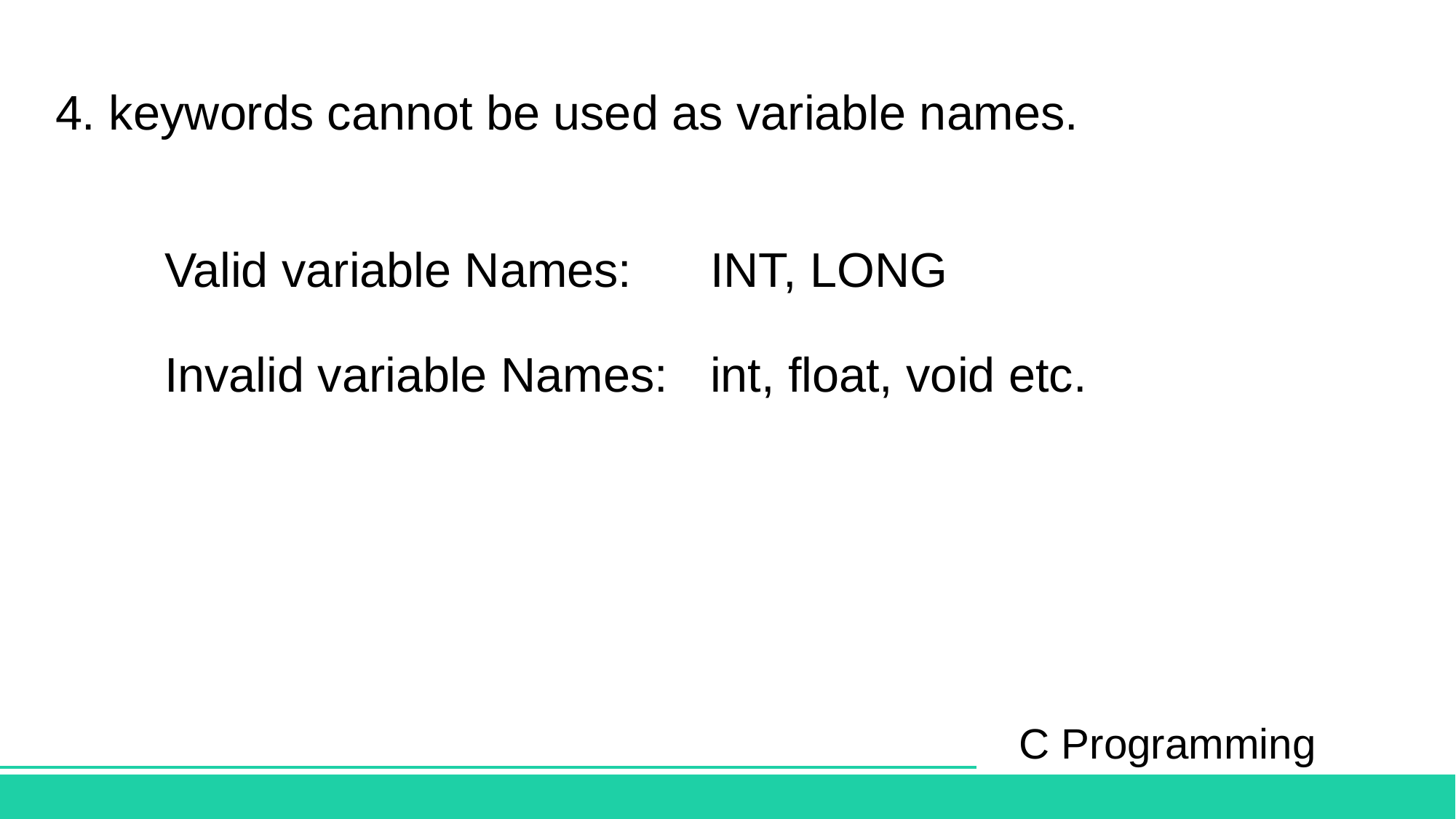

# 4. keywords cannot be used as variable names. Valid variable Names: 	INT, LONG Invalid variable Names: 	int, float, void etc.